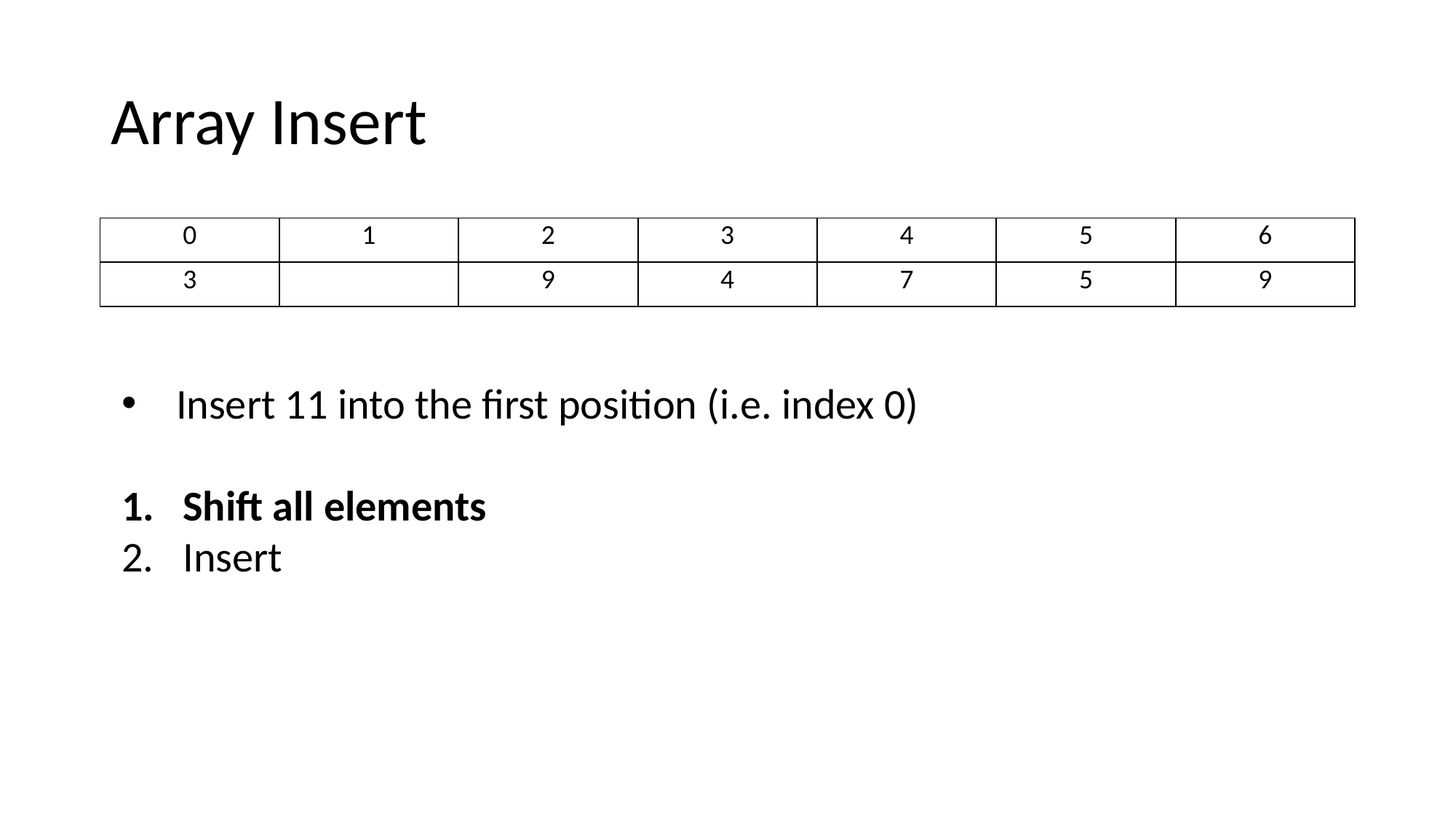

# Array Insert
| 0 | 1 | 2 | 3 | 4 | 5 | 6 |
| --- | --- | --- | --- | --- | --- | --- |
| 3 |  | 9 | 4 | 7 | 5 | 9 |
Insert 11 into the first position (i.e. index 0)

Shift all elements
Insert